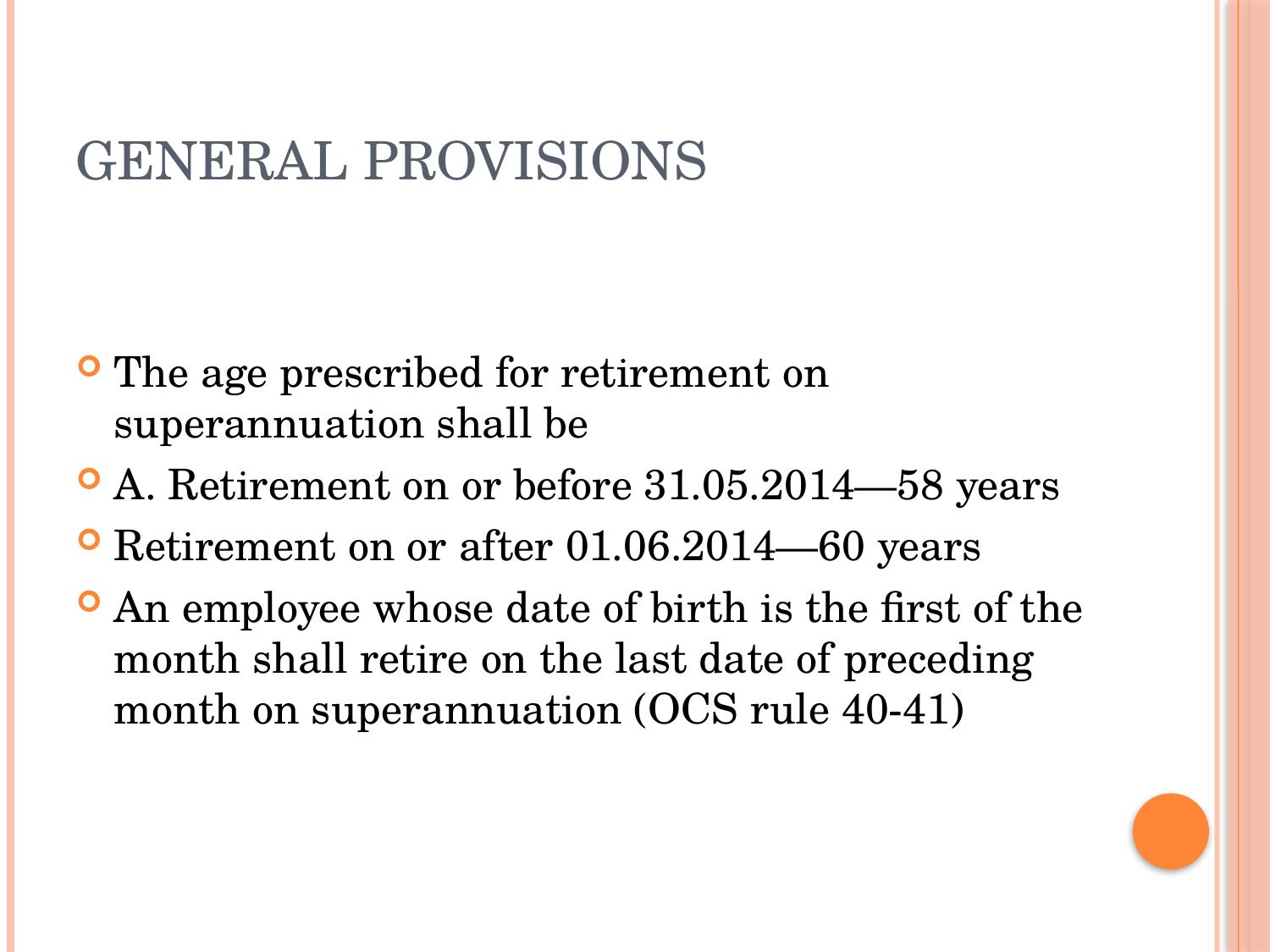

# General Provisions

The age prescribed for retirement on superannuation shall be
A. Retirement on or before 31.05.2014—58 years
Retirement on or after 01.06.2014—60 years
An employee whose date of birth is the first of the month shall retire on the last date of preceding month on superannuation (OCS rule 40-41)